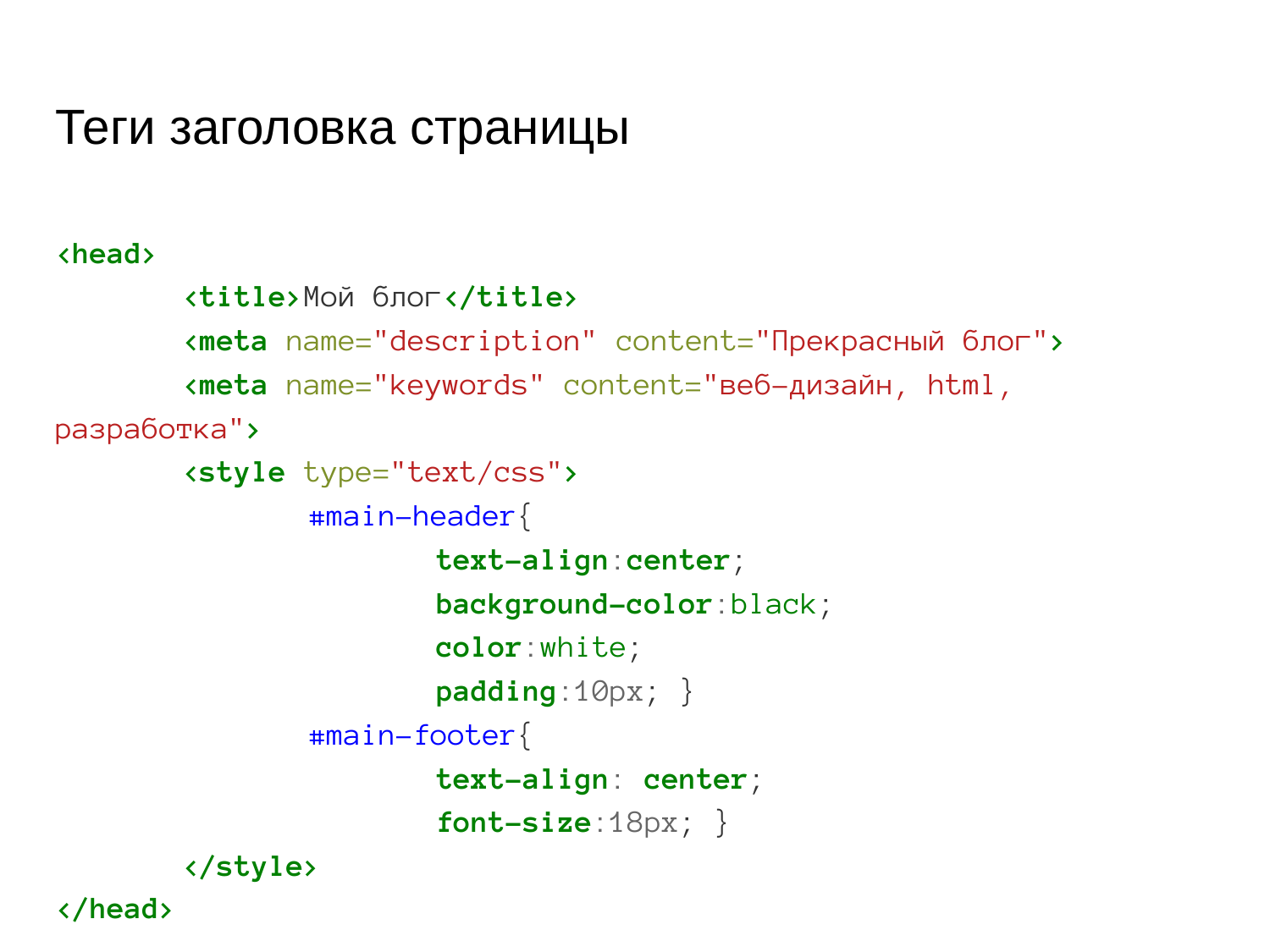

Теги заголовка страницы
<head>
	<title>Мой блог</title>
	<meta name="description" content="Прекрасный блог">
	<meta name="keywords" content="веб-дизайн, html, разработка">
	<style type="text/css">
		#main-header{
			text-align:center;
			background-color:black;
			color:white;
			padding:10px; }
		#main-footer{
			text-align: center;
			font-size:18px; }
	</style>
</head>